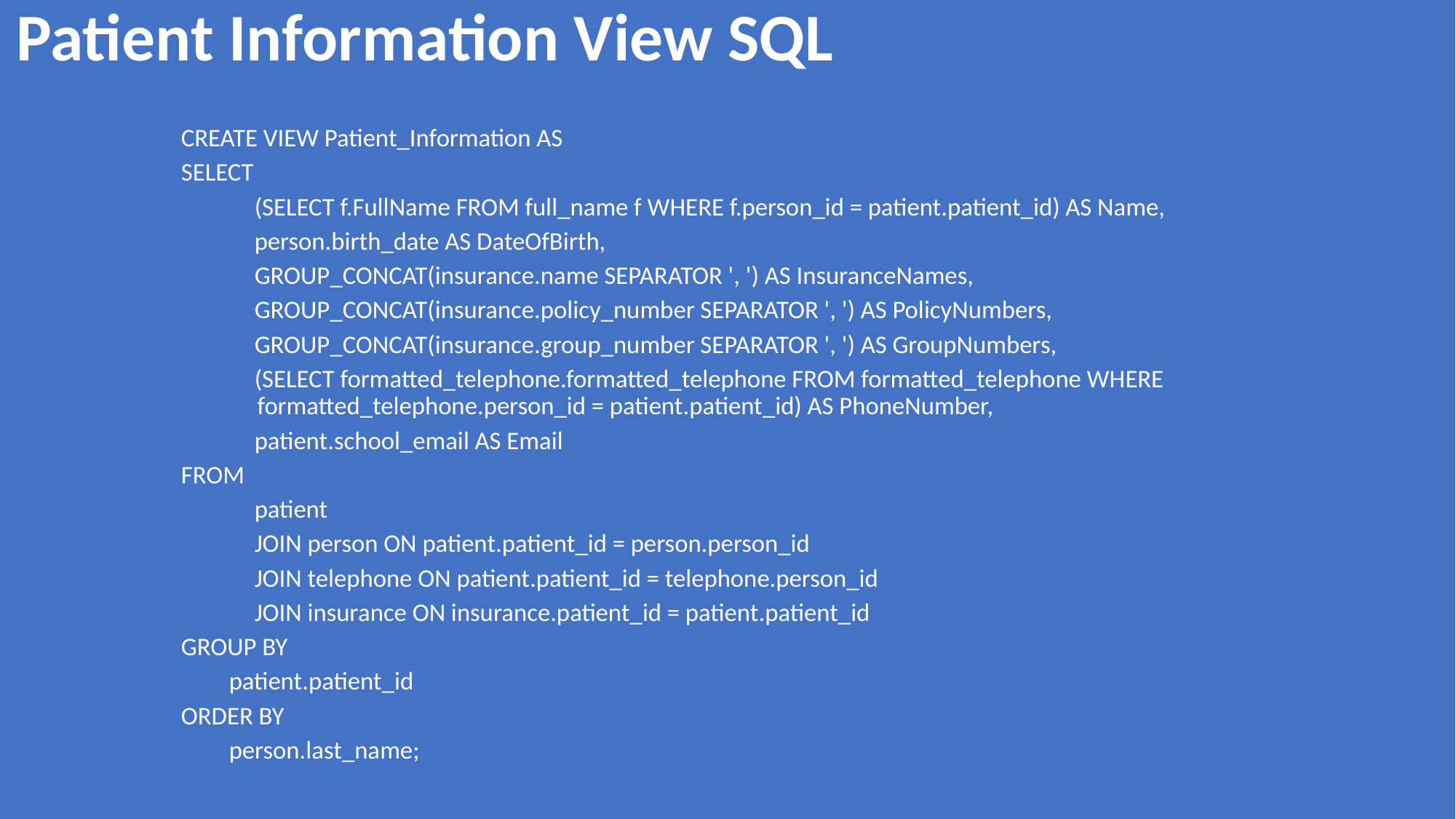

# Patient Information View SQL
CREATE VIEW Patient_Information AS
SELECT
    (SELECT f.FullName FROM full_name f WHERE f.person_id = patient.patient_id) AS Name,
    person.birth_date AS DateOfBirth,
    GROUP_CONCAT(insurance.name SEPARATOR ', ') AS InsuranceNames,
    GROUP_CONCAT(insurance.policy_number SEPARATOR ', ') AS PolicyNumbers,
    GROUP_CONCAT(insurance.group_number SEPARATOR ', ') AS GroupNumbers,
    (SELECT formatted_telephone.formatted_telephone FROM formatted_telephone WHERE formatted_telephone.person_id = patient.patient_id) AS PhoneNumber,
    patient.school_email AS Email
FROM
    patient
    JOIN person ON patient.patient_id = person.person_id
    JOIN telephone ON patient.patient_id = telephone.person_id
    JOIN insurance ON insurance.patient_id = patient.patient_id
GROUP BY
		    patient.patient_id
ORDER BY
		    person.last_name;